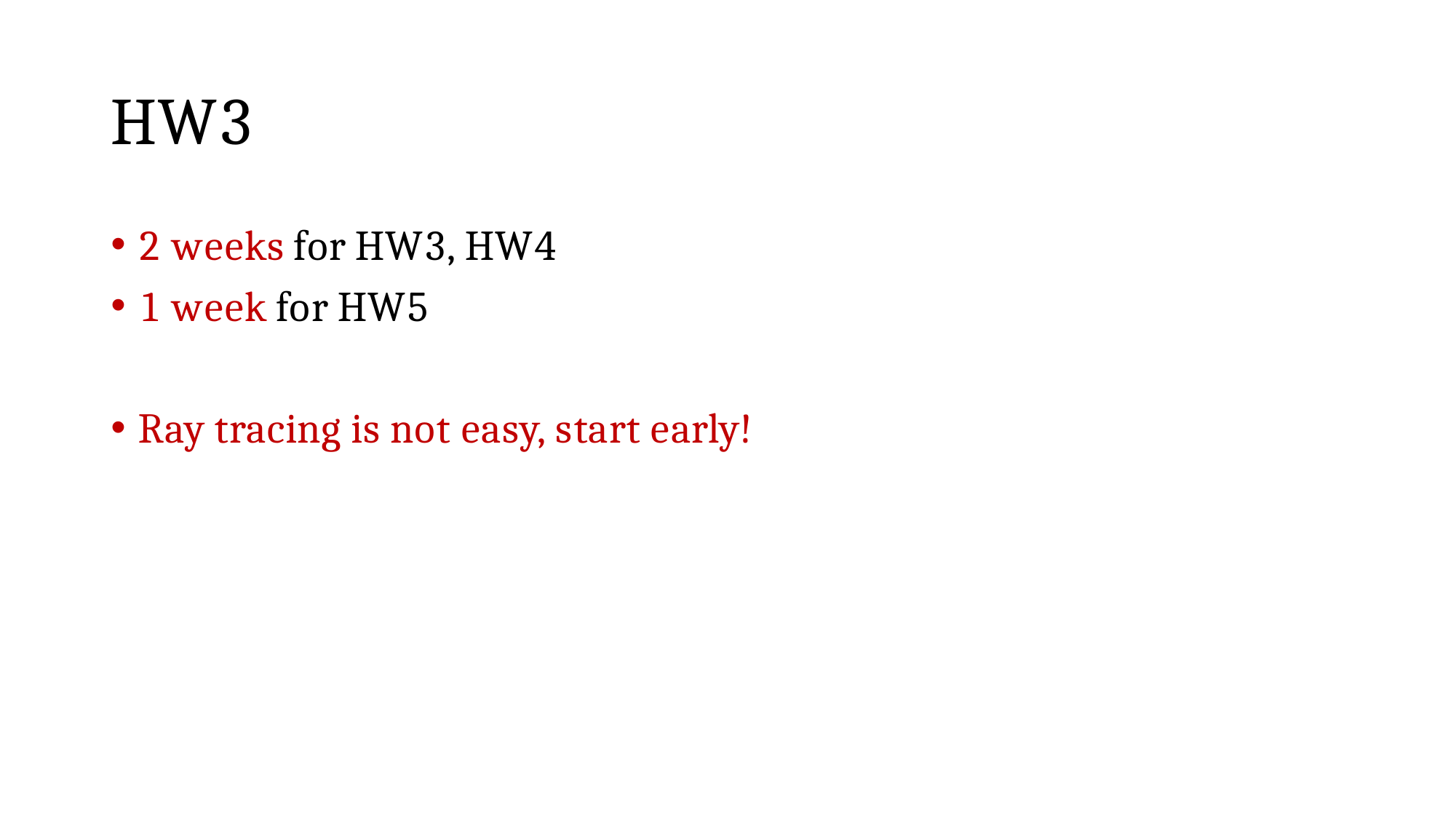

# HW3
2 weeks for HW3, HW4
1 week for HW5

Ray tracing is not easy, start early!